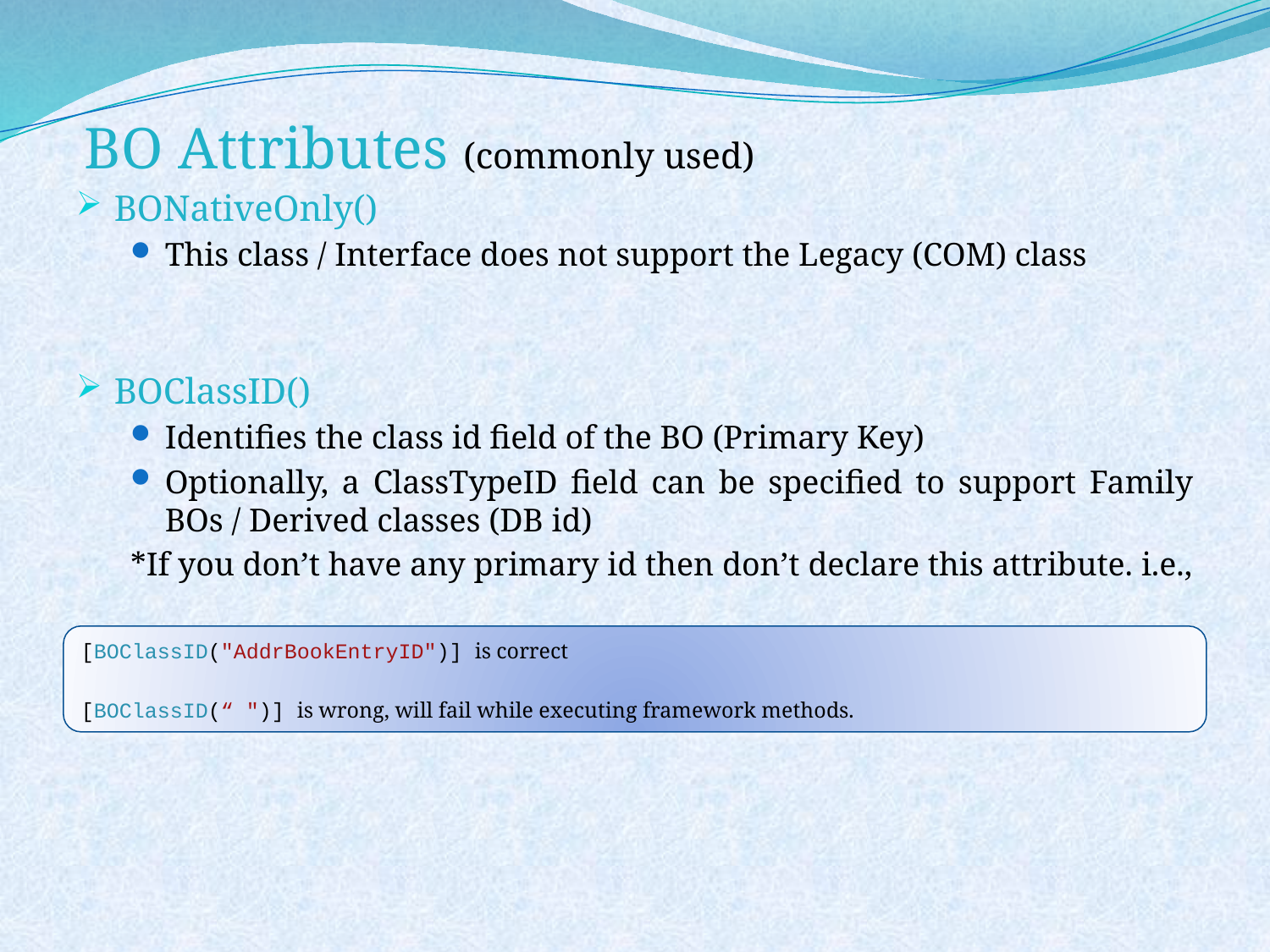

# BO Attributes (commonly used)
BONativeOnly()
This class / Interface does not support the Legacy (COM) class

BOClassID()
Identifies the class id field of the BO (Primary Key)
Optionally, a ClassTypeID field can be specified to support Family BOs / Derived classes (DB id)
*If you don’t have any primary id then don’t declare this attribute. i.e.,

[BOClassID("AddrBookEntryID")] is correct

[BOClassID(“ ")] is wrong, will fail while executing framework methods.